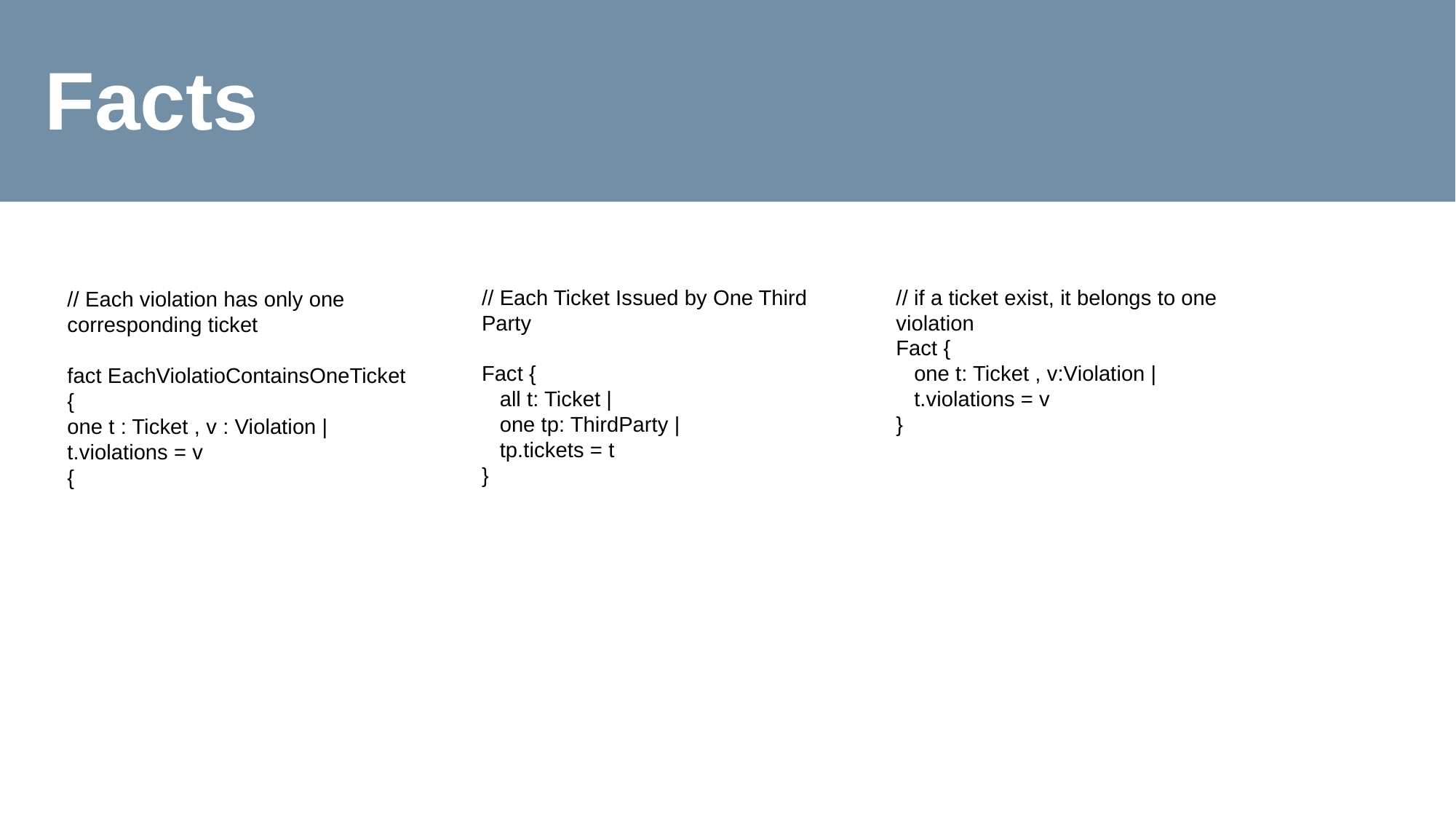

Facts

// Each Ticket Issued by One Third Party
Fact {
   all t: Ticket |
   one tp: ThirdParty |
   tp.tickets = t
}

// if a ticket exist, it belongs to one violation
Fact {
   one t: Ticket , v:Violation |
   t.violations = v
}

// Each violation has only one corresponding ticket

fact EachViolatioContainsOneTicket {
one t : Ticket , v : Violation |
t.violations = v
{